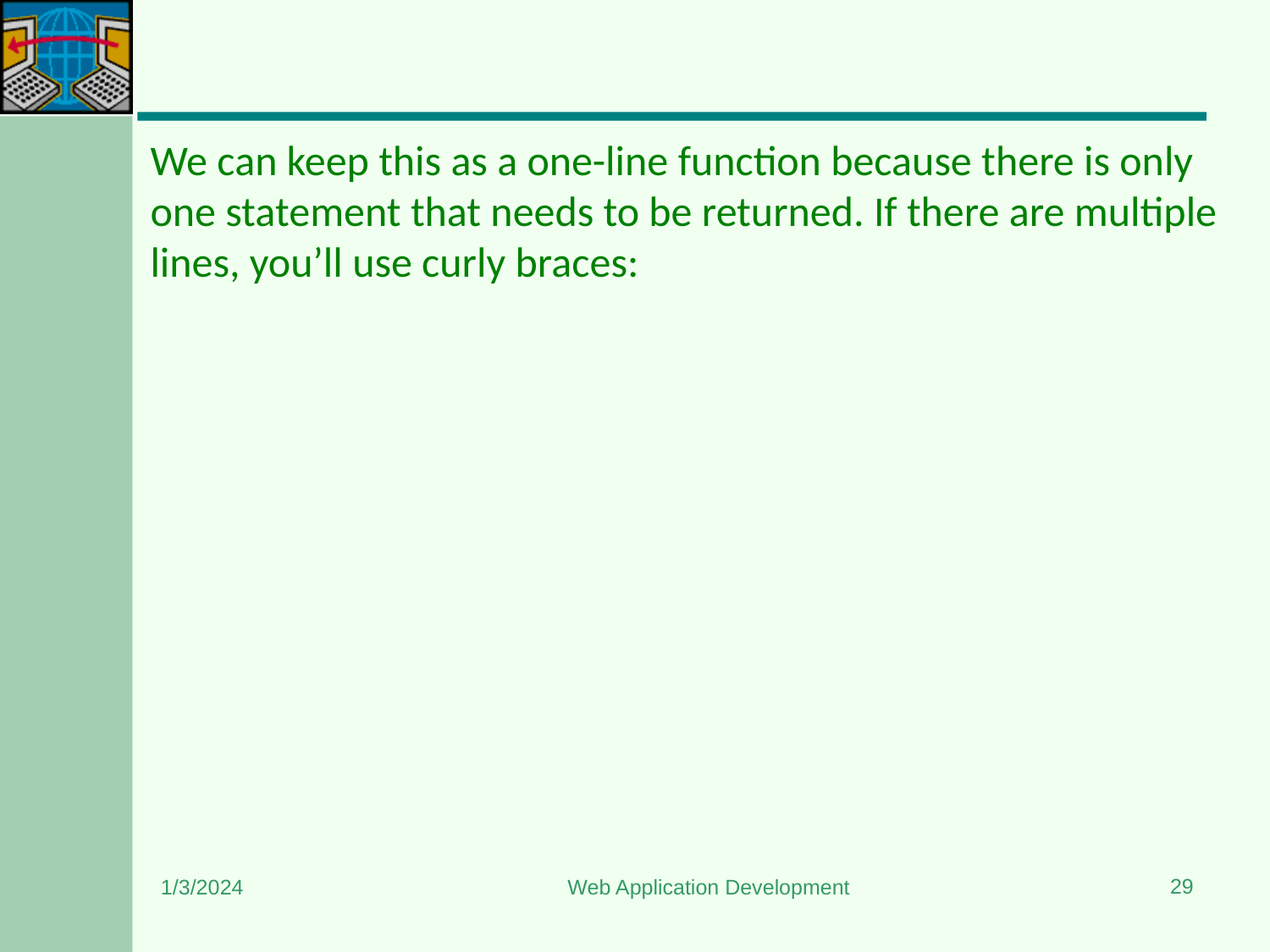

#
We can keep this as a one-line function because there is only one statement that needs to be returned. If there are multiple lines, you’ll use curly braces:

29
1/3/2024
Web Application Development